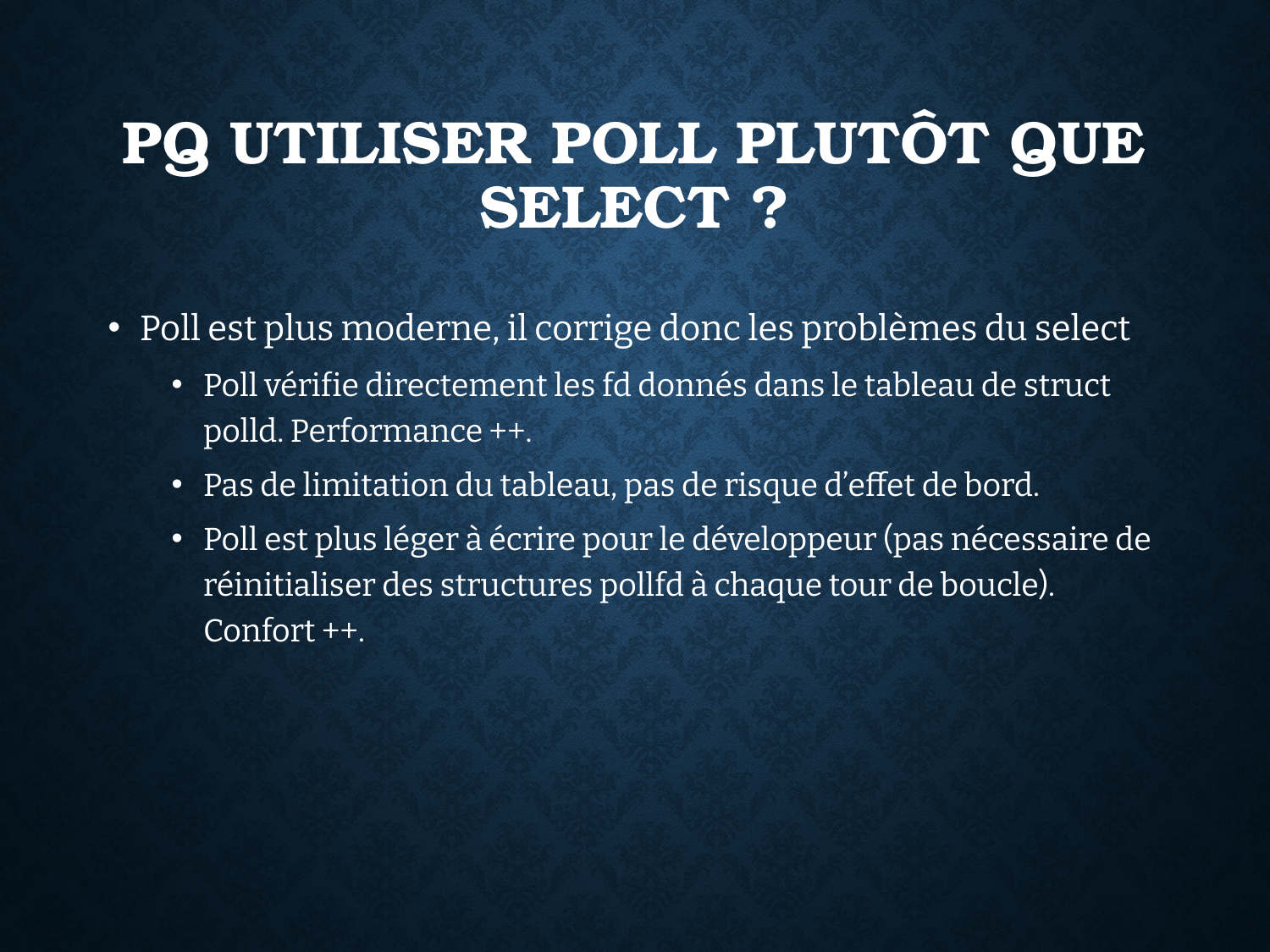

# Pq utiliser poll plutôt que select ?
Poll est plus moderne, il corrige donc les problèmes du select
Poll vérifie directement les fd donnés dans le tableau de struct polld. Performance ++.
Pas de limitation du tableau, pas de risque d’effet de bord.
Poll est plus léger à écrire pour le développeur (pas nécessaire de réinitialiser des structures pollfd à chaque tour de boucle). Confort ++.